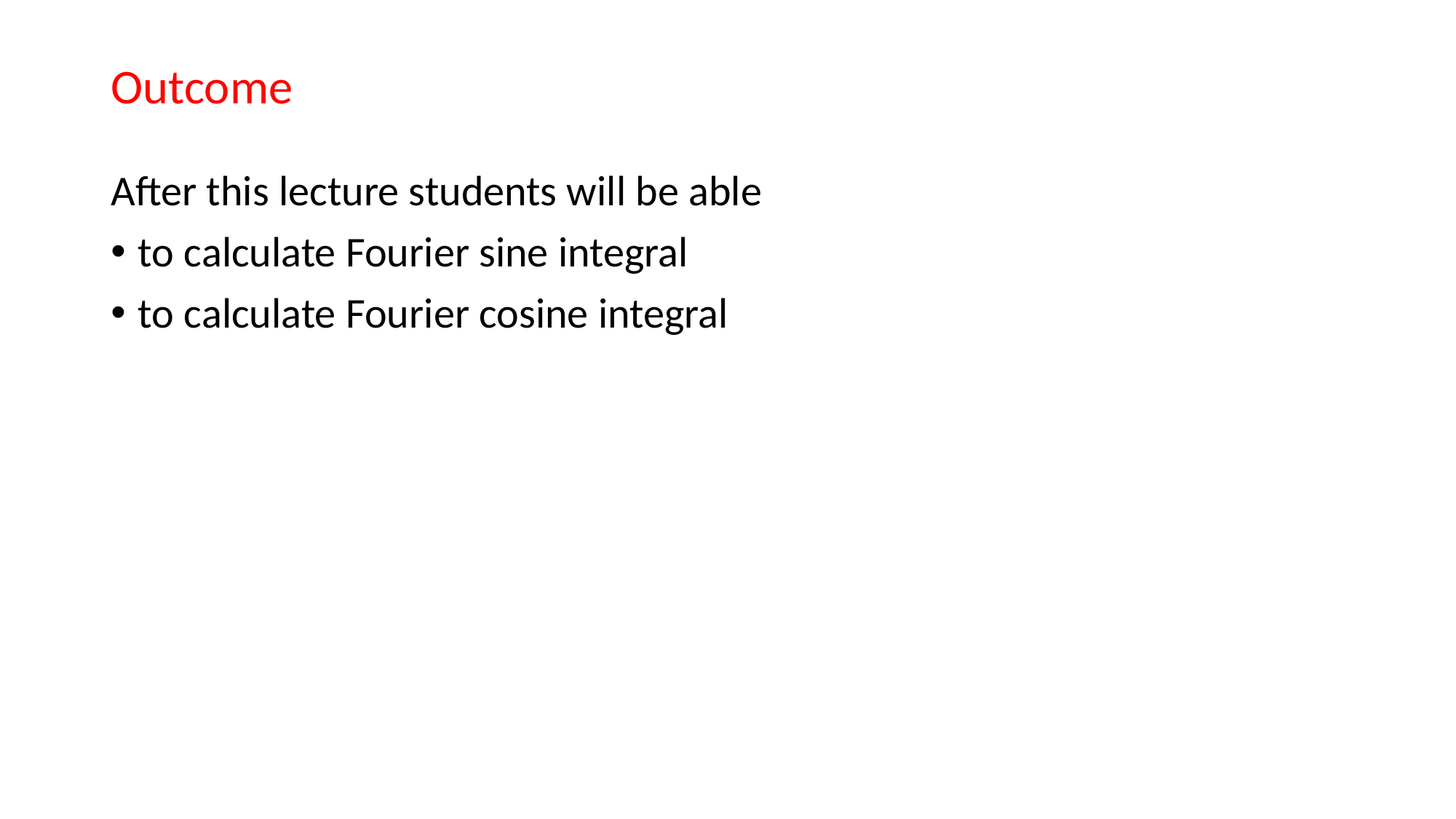

# Outcome
After this lecture students will be able
to calculate Fourier sine integral
to calculate Fourier cosine integral